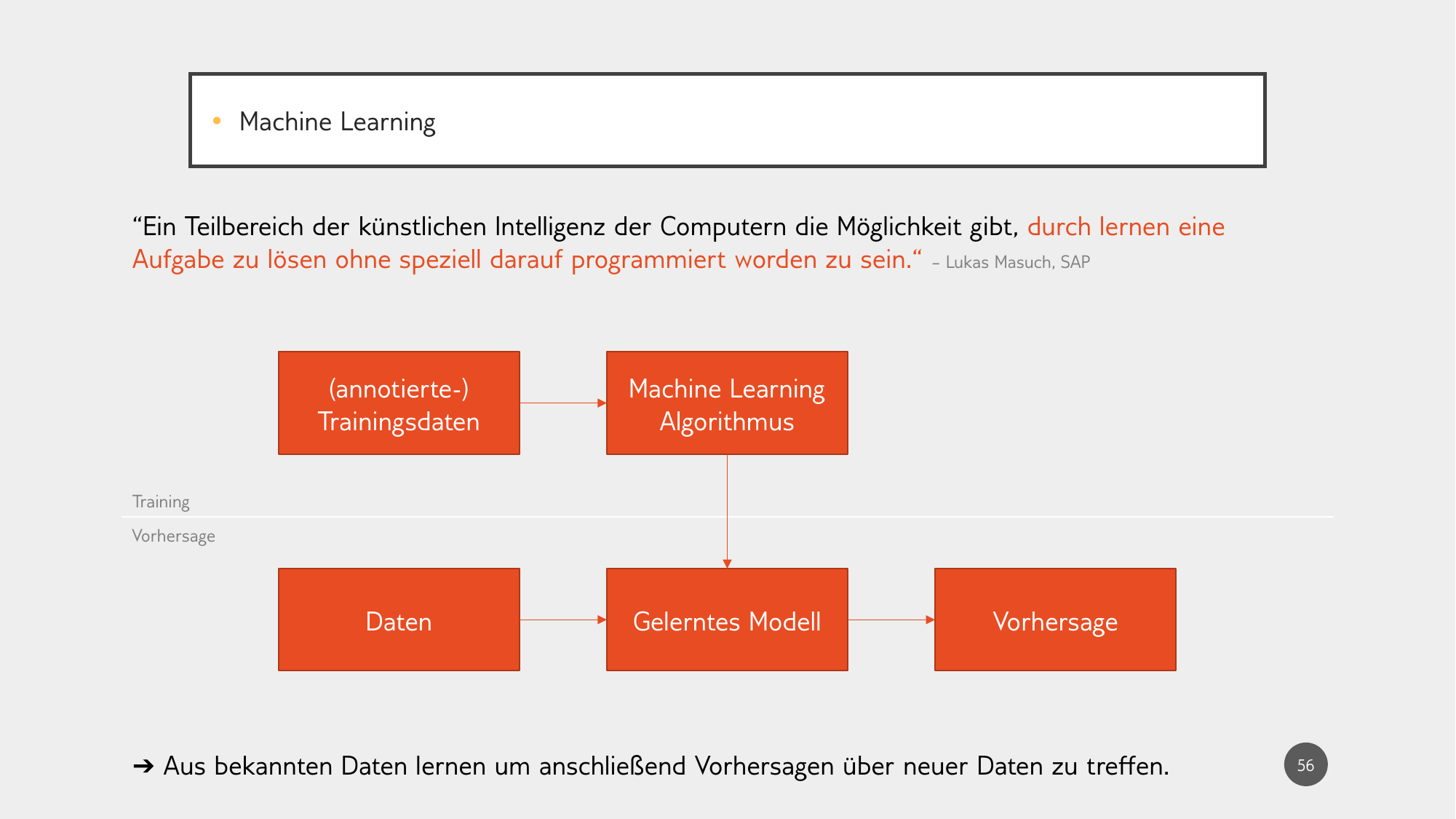

Machine Learning
“Ein Teilbereich der künstlichen Intelligenz der Computern die Möglichkeit gibt, durch lernen eine Aufgabe zu lösen ohne speziell darauf programmiert worden zu sein.“ – Lukas Masuch, SAP
(annotierte-) Trainingsdaten
Machine Learning Algorithmus
Training
Vorhersage
Daten
Gelerntes Modell
Vorhersage
➔ Aus bekannten Daten lernen um anschließend Vorhersagen über neuer Daten zu treffen.
56